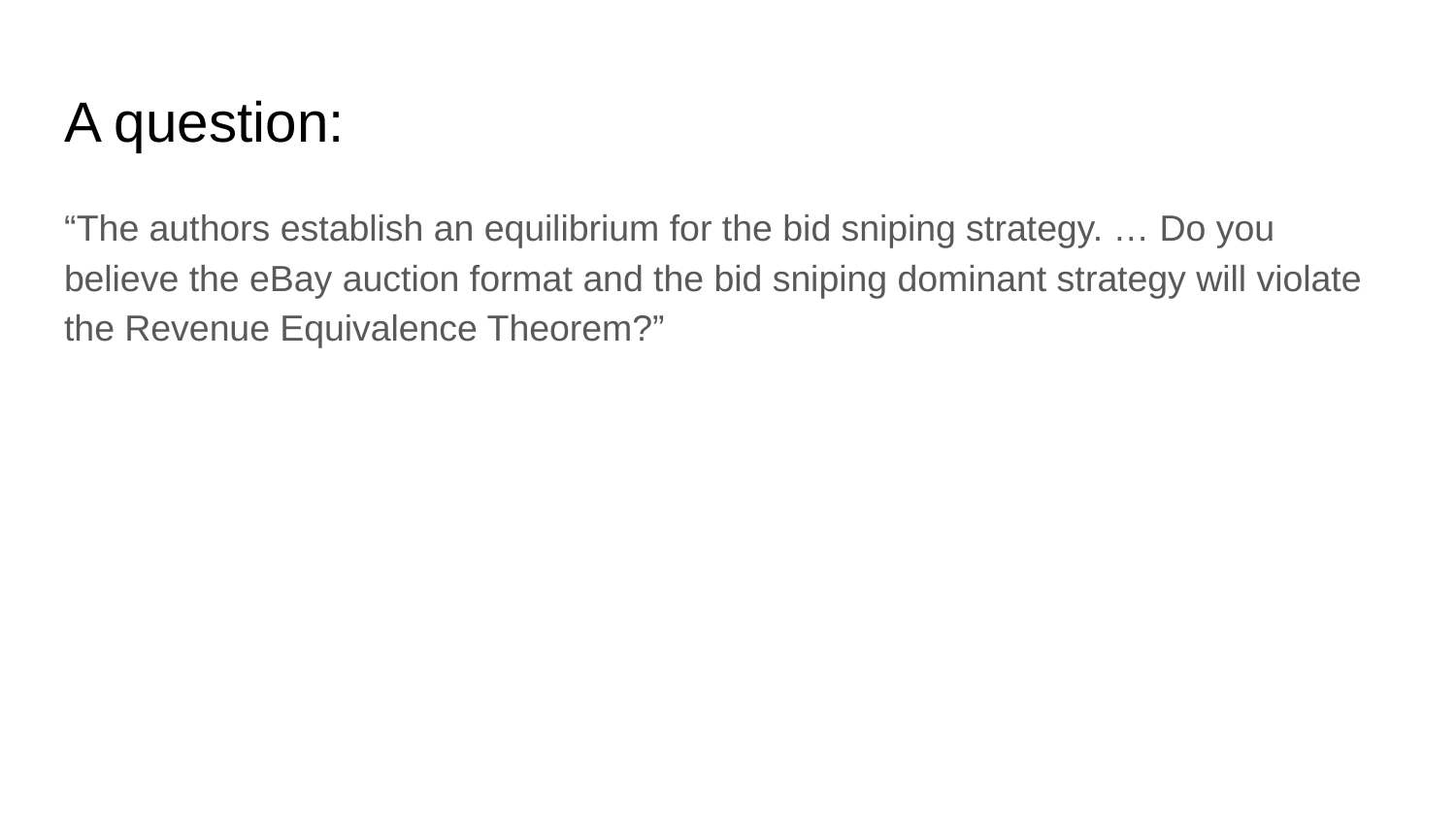

# A question:
“The authors establish an equilibrium for the bid sniping strategy. … Do you believe the eBay auction format and the bid sniping dominant strategy will violate the Revenue Equivalence Theorem?”